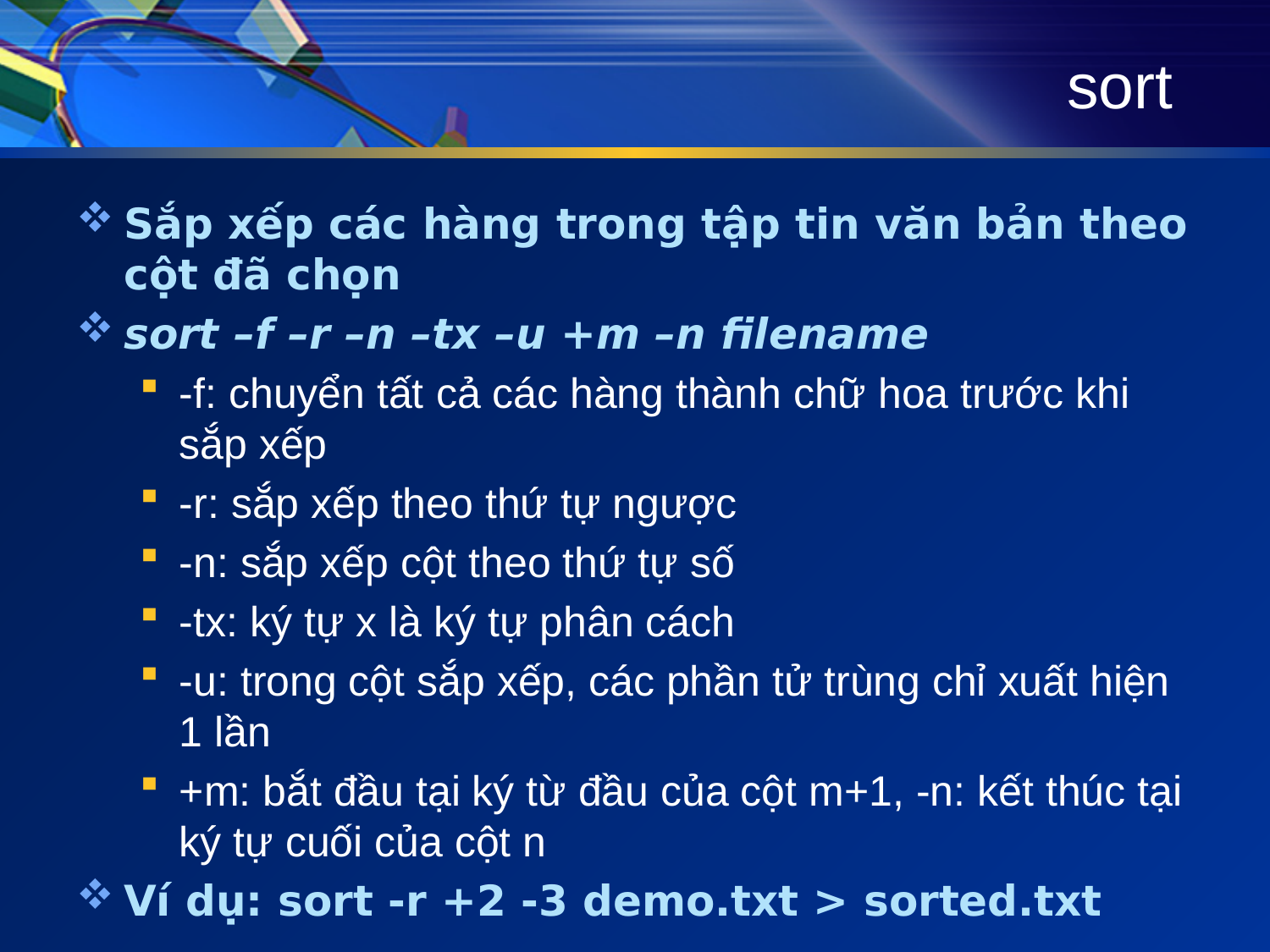

# sort
Sắp xếp các hàng trong tập tin văn bản theo cột đã chọn
sort –f –r –n –tx –u +m –n filename
-f: chuyển tất cả các hàng thành chữ hoa trước khi sắp xếp
-r: sắp xếp theo thứ tự ngược
-n: sắp xếp cột theo thứ tự số
-tx: ký tự x là ký tự phân cách
-u: trong cột sắp xếp, các phần tử trùng chỉ xuất hiện 1 lần
+m: bắt đầu tại ký từ đầu của cột m+1, -n: kết thúc tại ký tự cuối của cột n
Ví dụ: sort -r +2 -3 demo.txt > sorted.txt